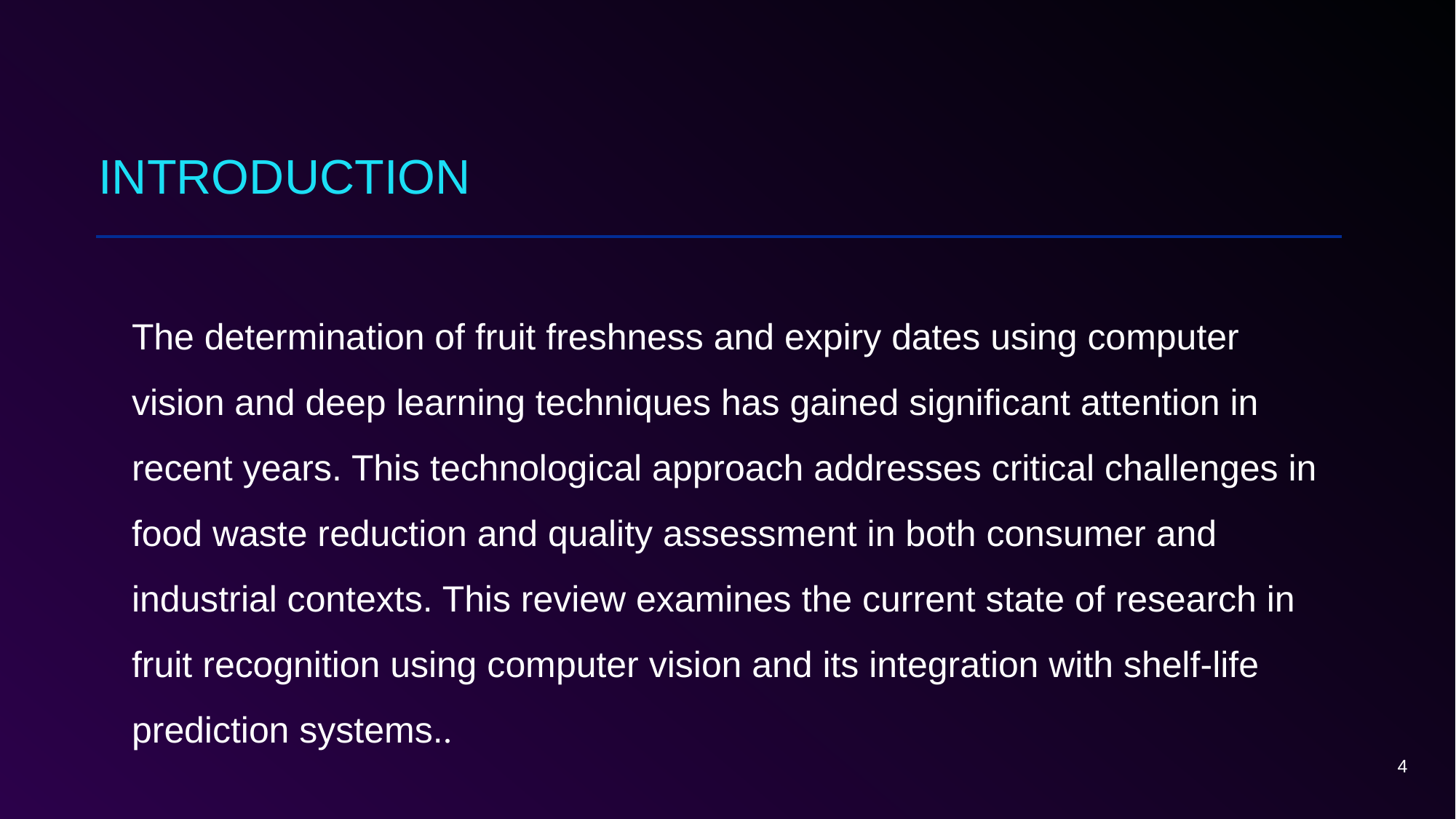

# Introduction
The determination of fruit freshness and expiry dates using computer vision and deep learning techniques has gained significant attention in recent years. This technological approach addresses critical challenges in food waste reduction and quality assessment in both consumer and industrial contexts. This review examines the current state of research in fruit recognition using computer vision and its integration with shelf-life prediction systems..
4